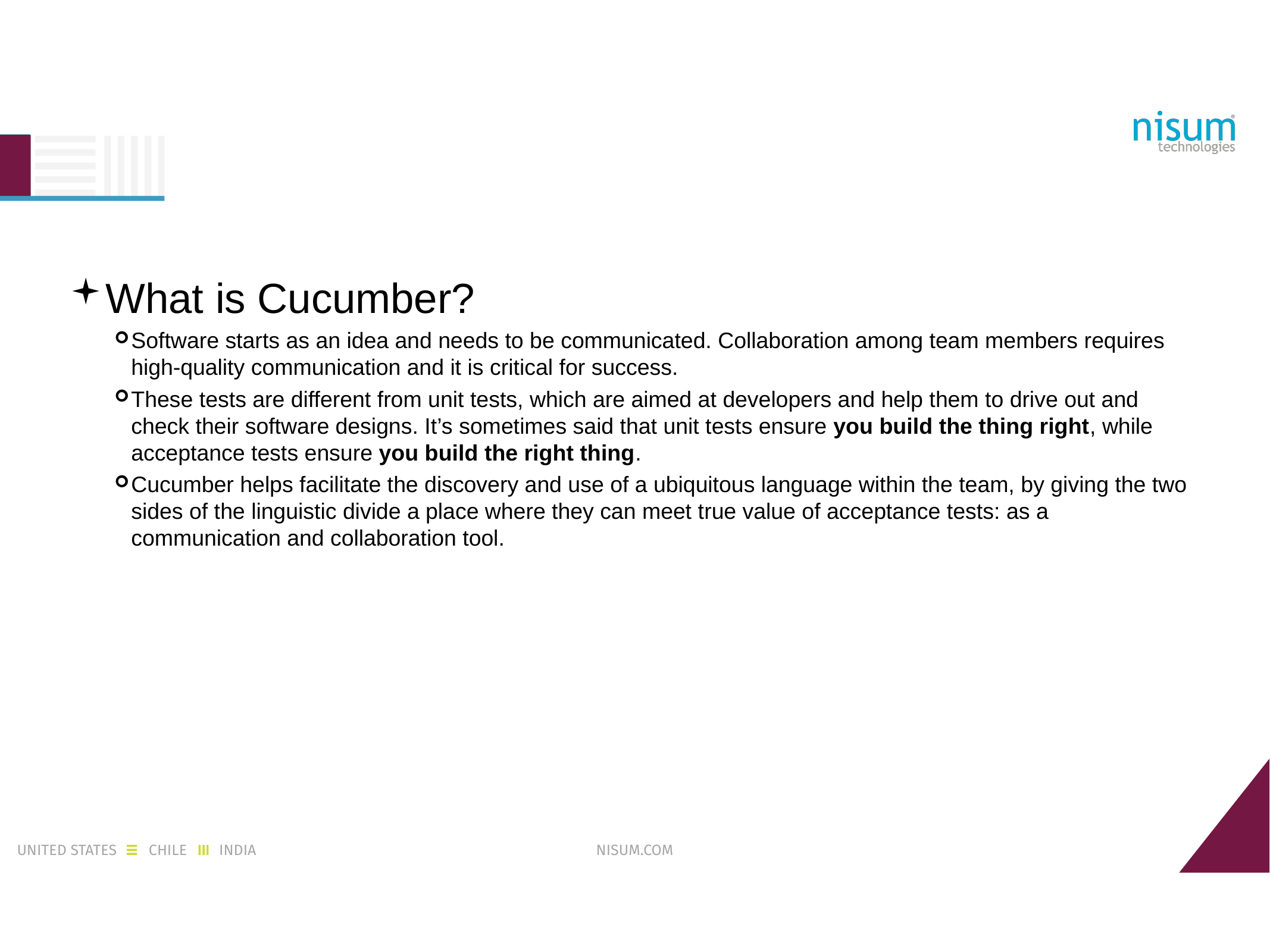

What is Cucumber?
Software starts as an idea and needs to be communicated. Collaboration among team members requires high-quality communication and it is critical for success.
These tests are different from unit tests, which are aimed at developers and help them to drive out and check their software designs. It’s sometimes said that unit tests ensure you build the thing right, while acceptance tests ensure you build the right thing.
Cucumber helps facilitate the discovery and use of a ubiquitous language within the team, by giving the two sides of the linguistic divide a place where they can meet true value of acceptance tests: as a communication and collaboration tool.